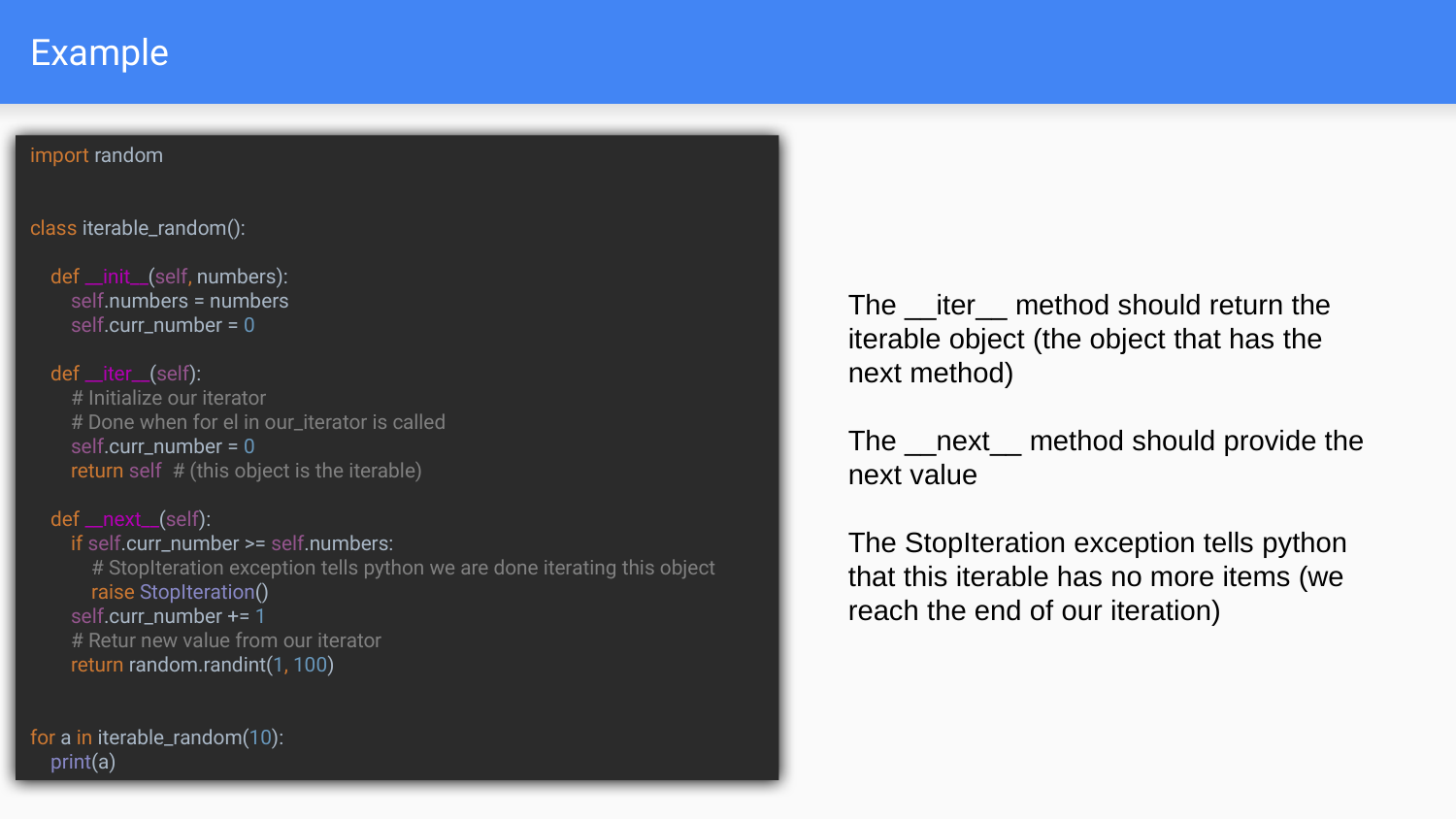

# Example
import random
class iterable_random():
    def __init__(self, numbers):
        self.numbers = numbers
        self.curr_number = 0
    def __iter__(self):
        # Initialize our iterator
        # Done when for el in our_iterator is called
        self.curr_number = 0
        return self  # (this object is the iterable)
    def __next__(self):
        if self.curr_number >= self.numbers:
            # StopIteration exception tells python we are done iterating this object
            raise StopIteration()
        self.curr_number += 1
        # Retur new value from our iterator
        return random.randint(1, 100)
for a in iterable_random(10):
    print(a)
The __iter__ method should return the iterable object (the object that has the next method)

The __next__ method should provide the next value

The StopIteration exception tells python that this iterable has no more items (we reach the end of our iteration)